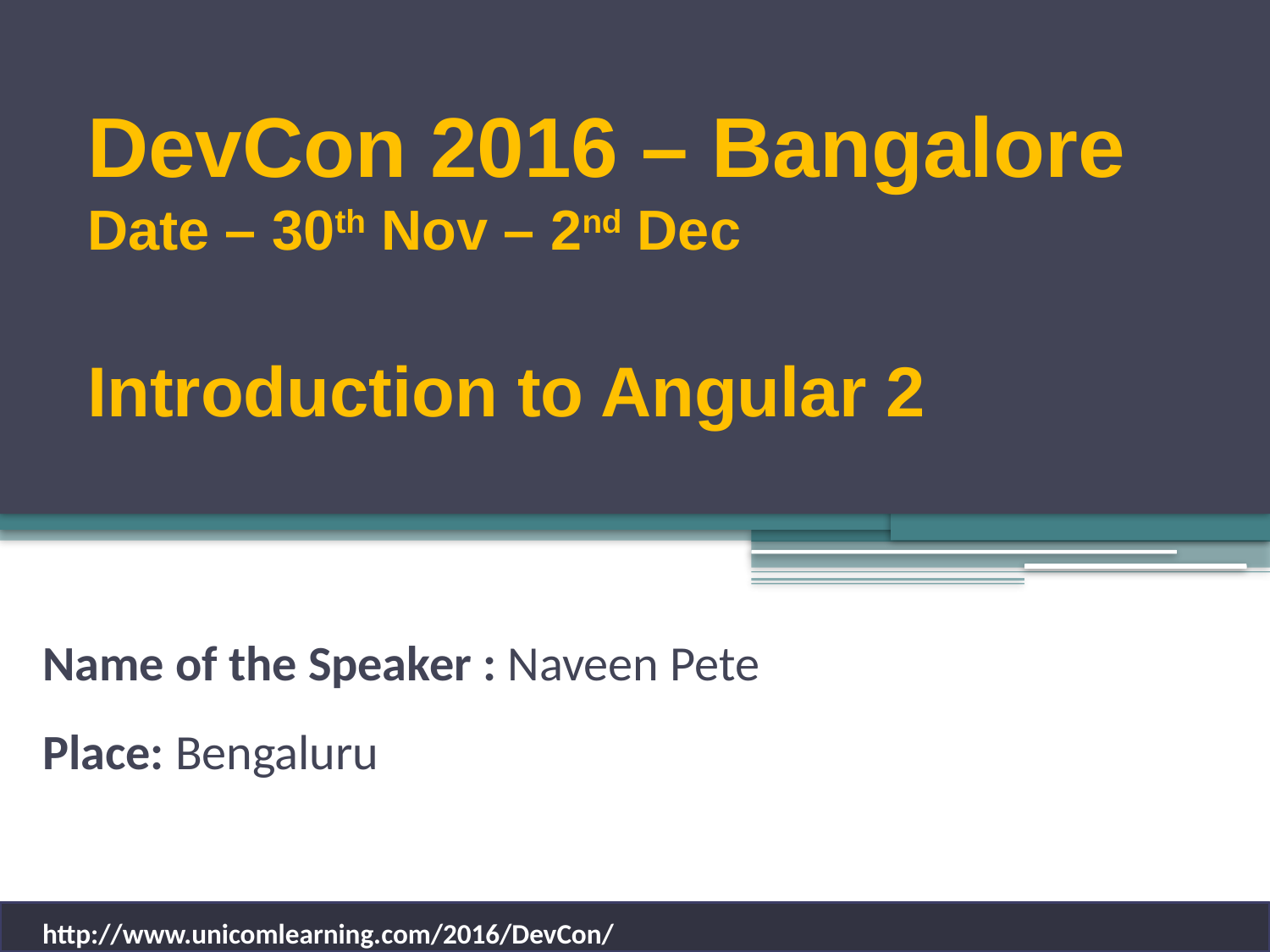

DevCon 2016 – Bangalore
Date – 30th Nov – 2nd Dec
Introduction to Angular 2
Name of the Speaker : Naveen Pete
Place: Bengaluru
http://www.unicomlearning.com/2016/DevCon/